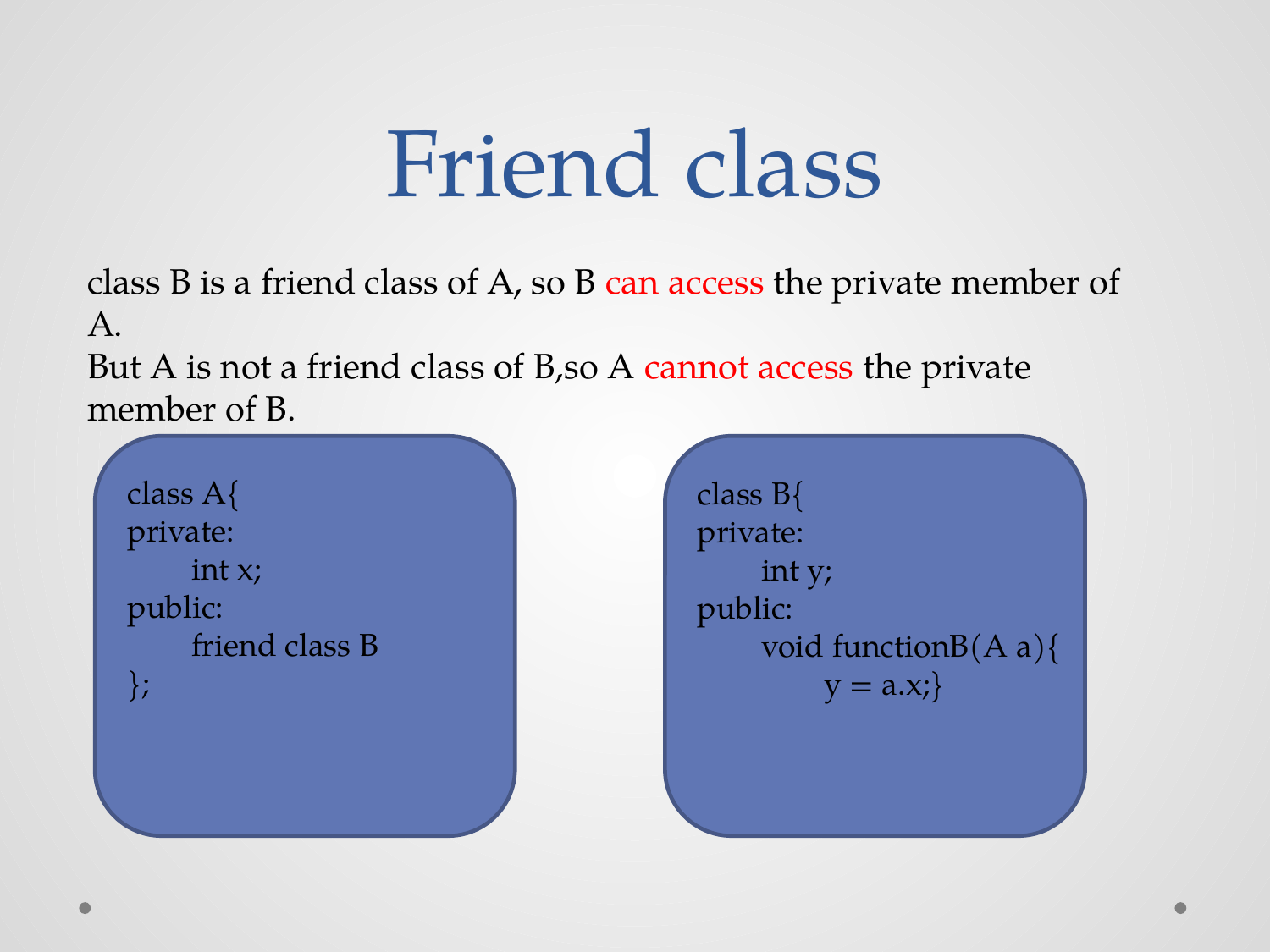

# Friend class
class B is a friend class of A, so B can access the private member of A.
But A is not a friend class of B,so A cannot access the private member of B.

class A{
private:
        int x;
public:
        friend class B
};

class B{
private:
        int y;
public:
        void functionB(A a){
	y = a.x;}